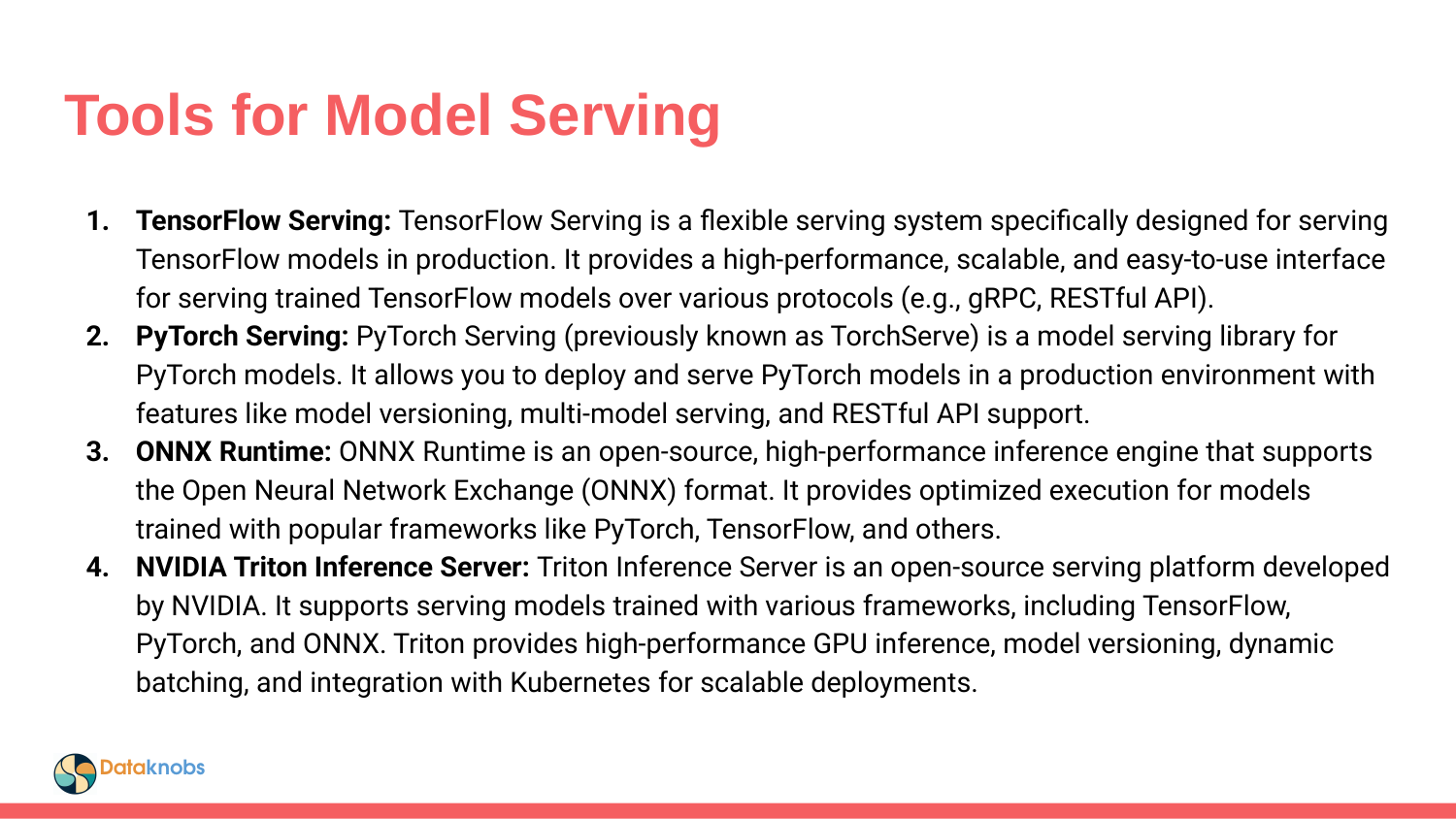

# Tools for Model Serving
TensorFlow Serving: TensorFlow Serving is a flexible serving system specifically designed for serving TensorFlow models in production. It provides a high-performance, scalable, and easy-to-use interface for serving trained TensorFlow models over various protocols (e.g., gRPC, RESTful API).
PyTorch Serving: PyTorch Serving (previously known as TorchServe) is a model serving library for PyTorch models. It allows you to deploy and serve PyTorch models in a production environment with features like model versioning, multi-model serving, and RESTful API support.
ONNX Runtime: ONNX Runtime is an open-source, high-performance inference engine that supports the Open Neural Network Exchange (ONNX) format. It provides optimized execution for models trained with popular frameworks like PyTorch, TensorFlow, and others.
NVIDIA Triton Inference Server: Triton Inference Server is an open-source serving platform developed by NVIDIA. It supports serving models trained with various frameworks, including TensorFlow, PyTorch, and ONNX. Triton provides high-performance GPU inference, model versioning, dynamic batching, and integration with Kubernetes for scalable deployments.